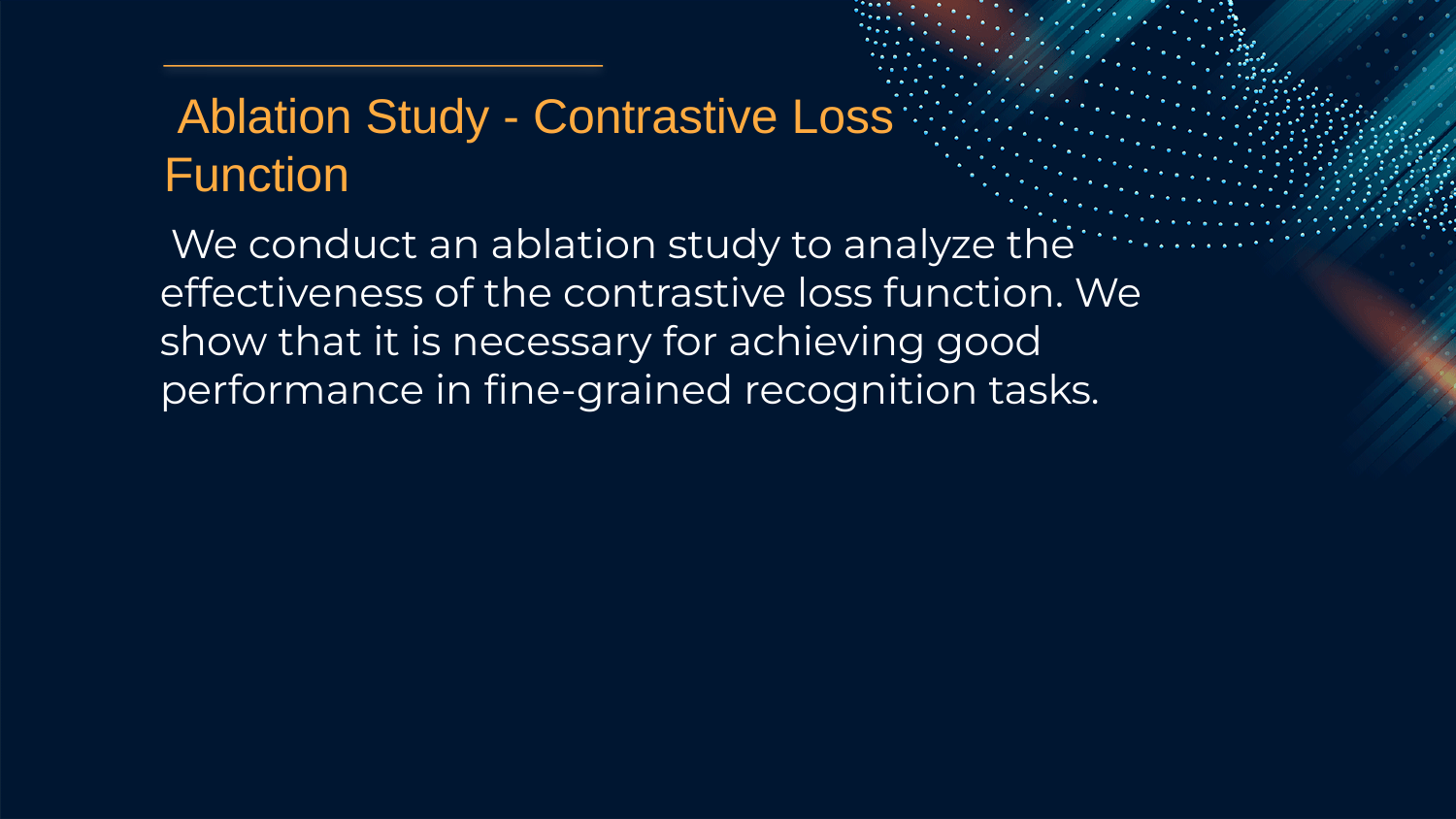

Ablation Study - Contrastive Loss Function
 We conduct an ablation study to analyze the effectiveness of the contrastive loss function. We show that it is necessary for achieving good performance in fine-grained recognition tasks.